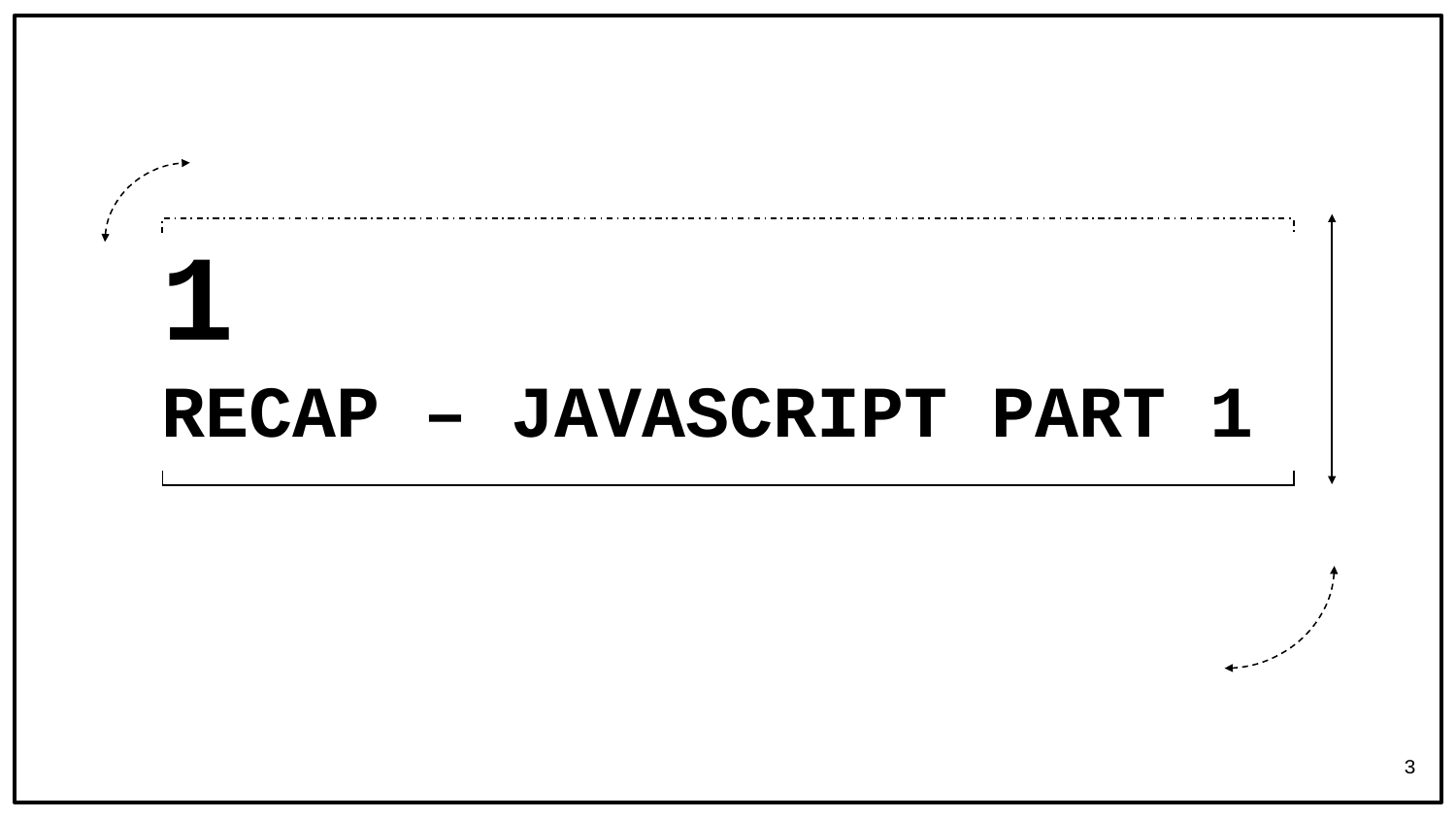

# 1
RECAP – JAVASCRIPT PART 1
3